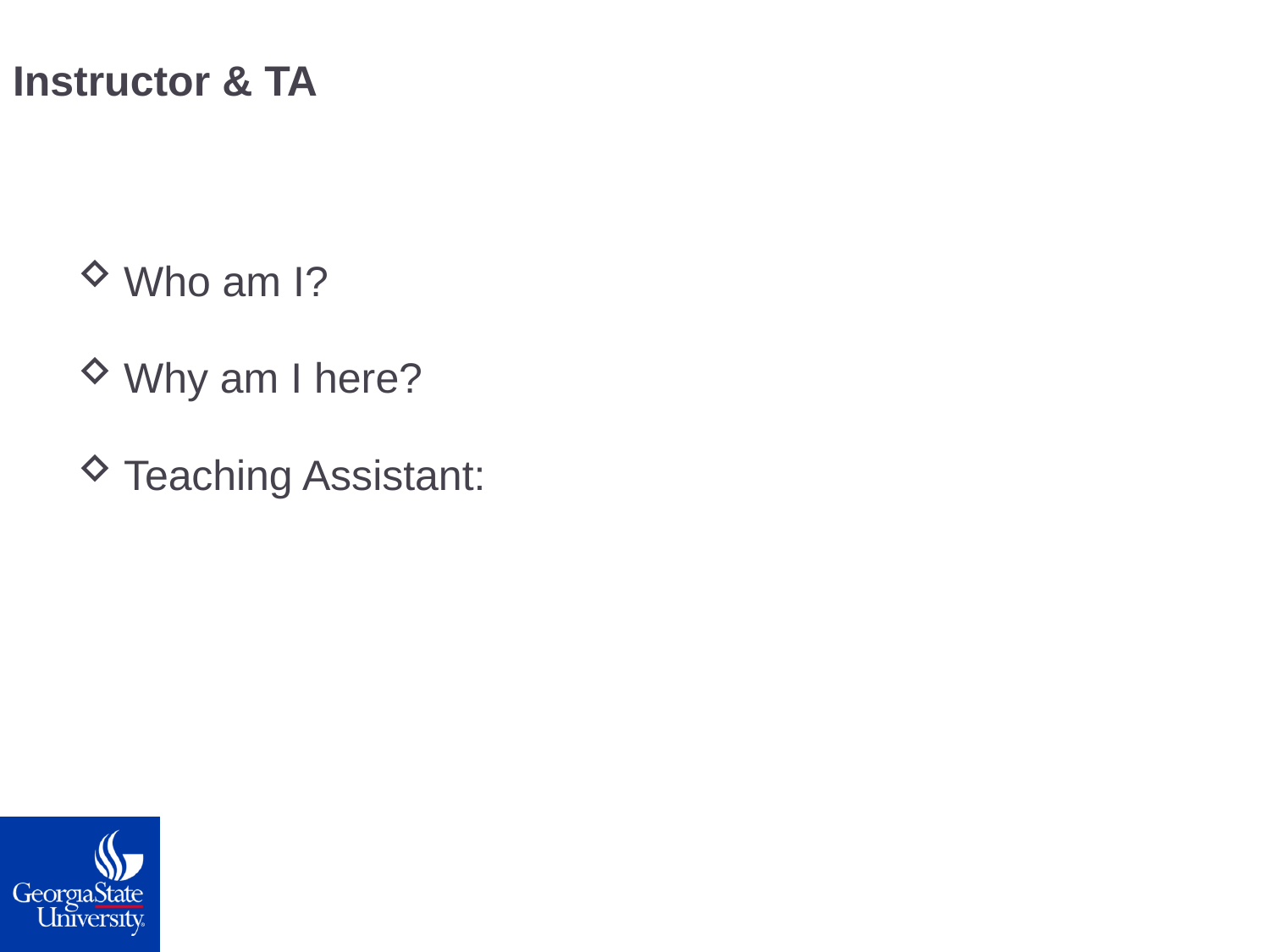

Instructor & TA
Who am I?
Why am I here?
Teaching Assistant: